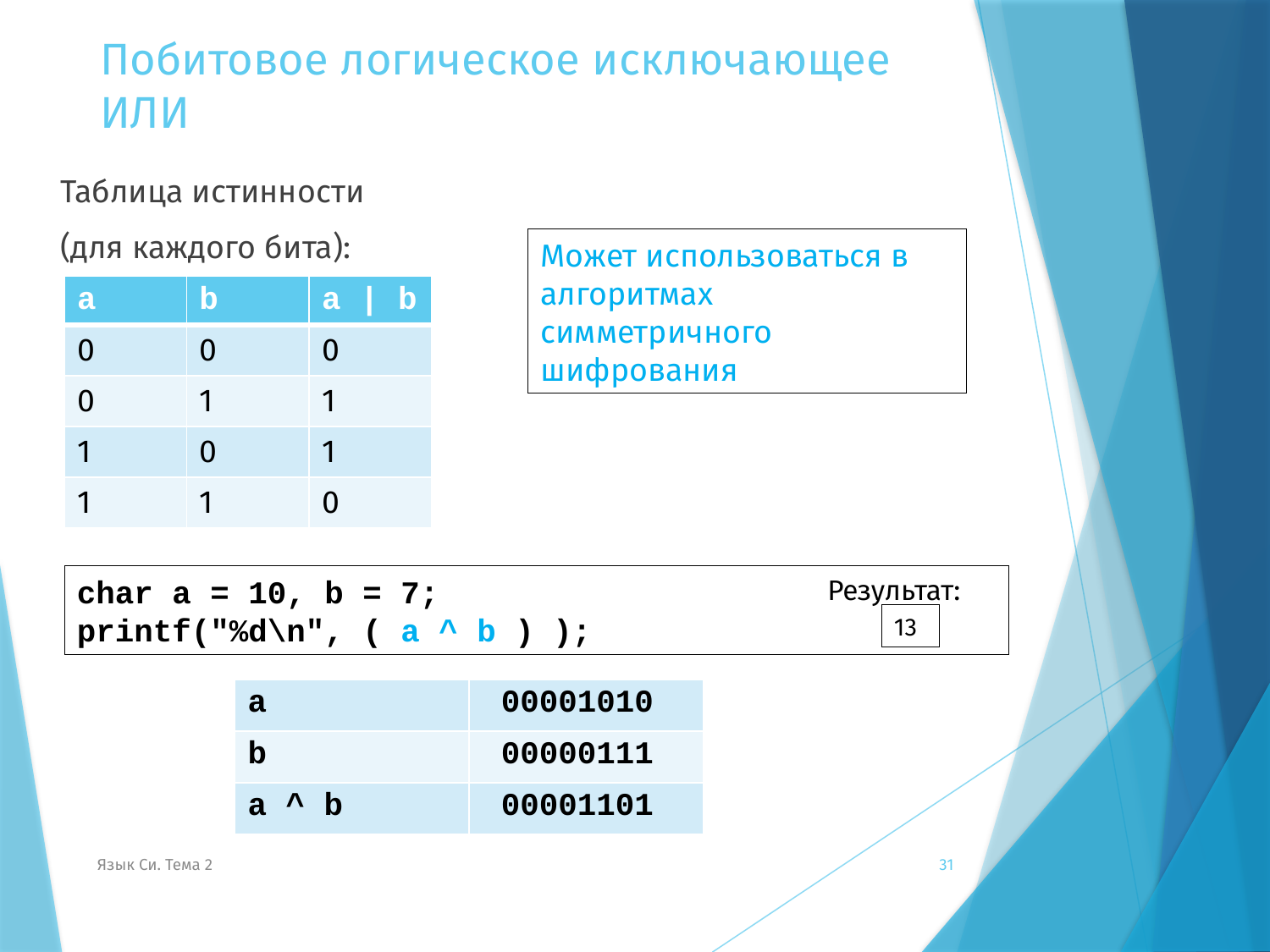

# Побитовое логическое исключающее ИЛИ
Таблица истинности
(для каждого бита):
Может использоваться в алгоритмах симметричного шифрования
| a | b | a | b |
| --- | --- | --- |
| 0 | 0 | 0 |
| 0 | 1 | 1 |
| 1 | 0 | 1 |
| 1 | 1 | 0 |
char a = 10, b = 7;
printf("%d\n", ( a ^ b ) );
Результат:
13
| a | 00001010 |
| --- | --- |
| b | 00000111 |
| a ^ b | 00001101 |
Язык Си. Тема 2
31